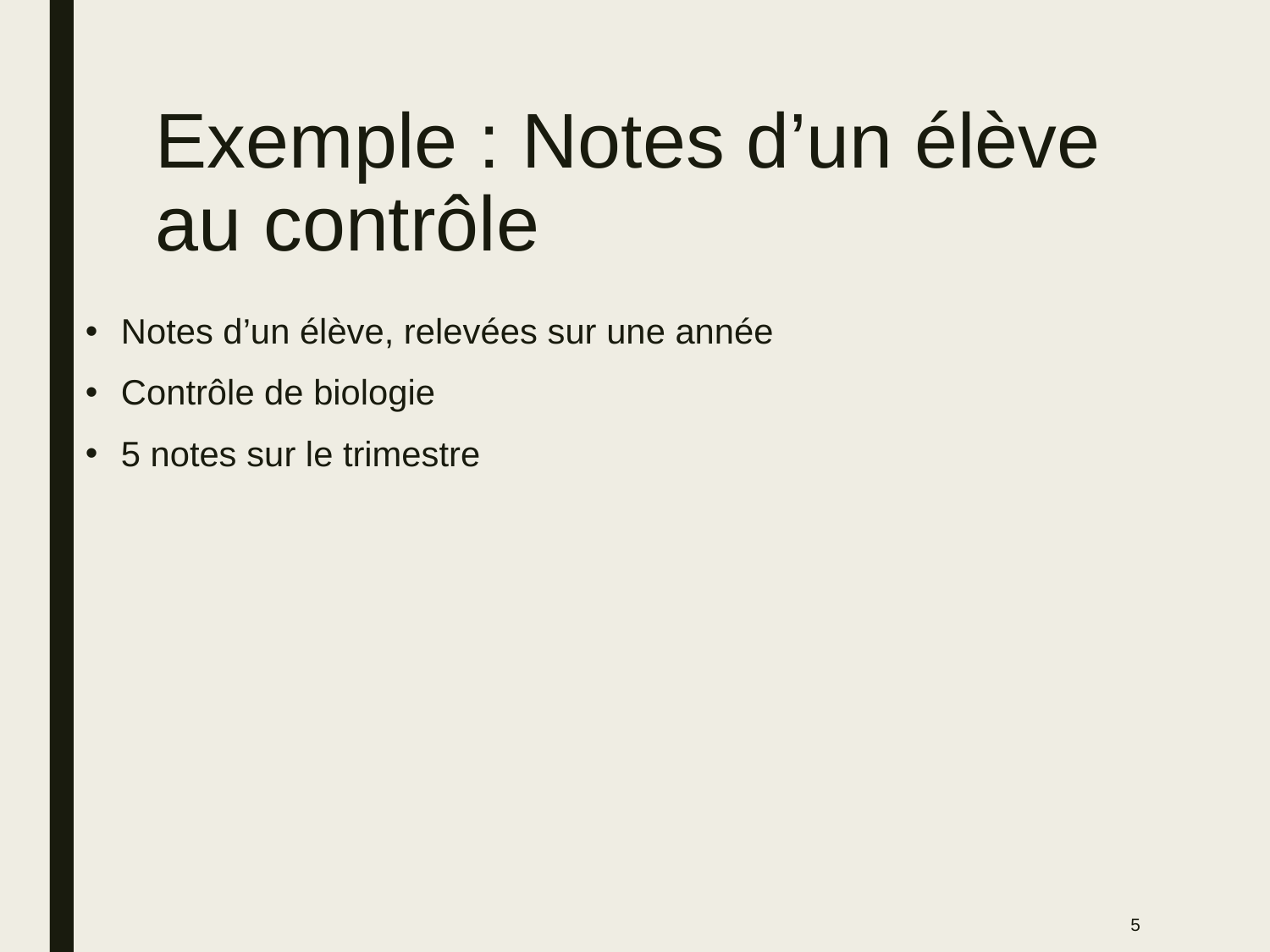

# Exemple : Notes d’un élève au contrôle
Notes d’un élève, relevées sur une année
Contrôle de biologie
5 notes sur le trimestre

5